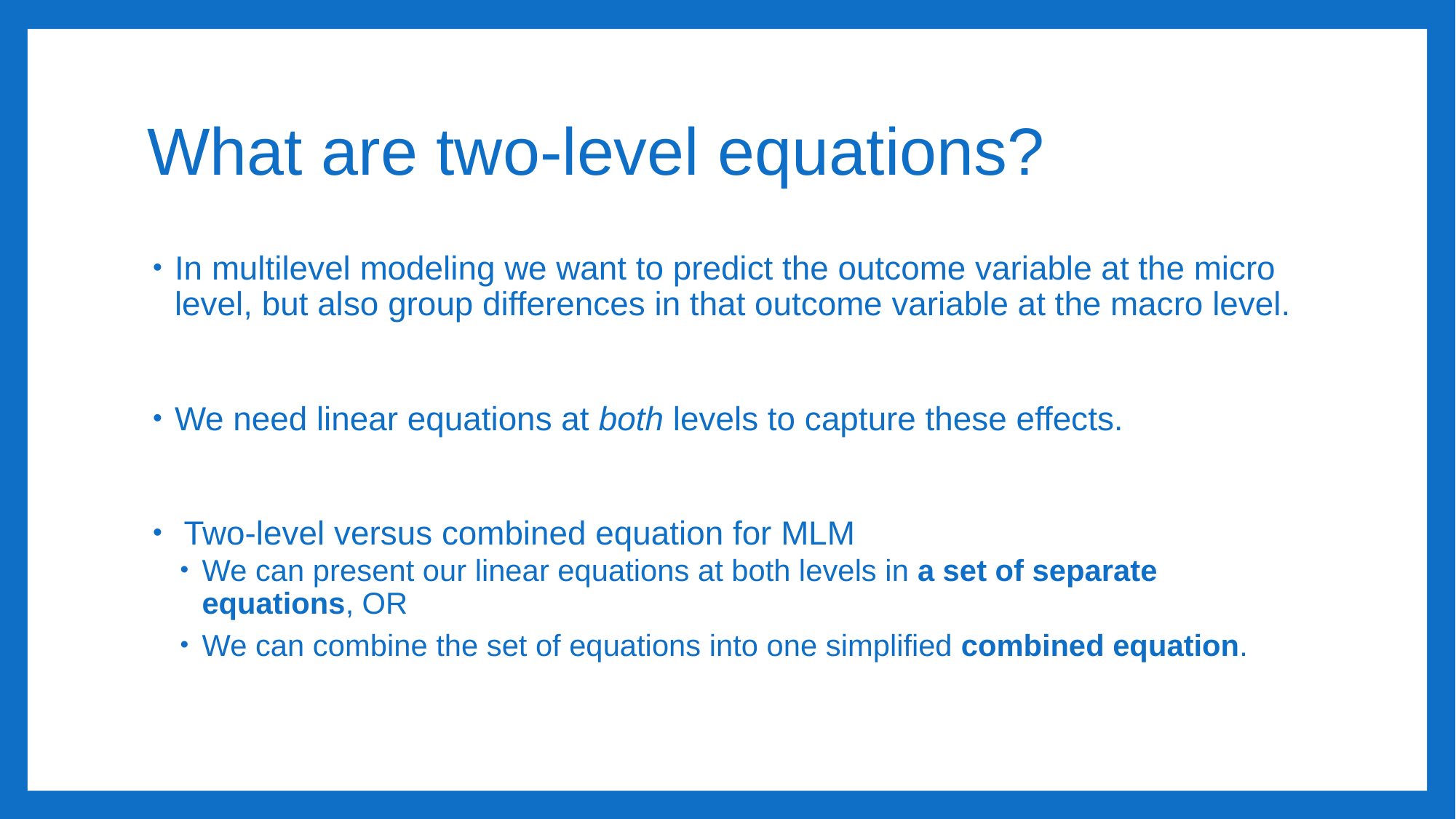

# What are two-level equations?
In multilevel modeling we want to predict the outcome variable at the micro level, but also group differences in that outcome variable at the macro level.

We need linear equations at both levels to capture these effects.

 Two-level versus combined equation for MLM
We can present our linear equations at both levels in a set of separate equations, OR
We can combine the set of equations into one simplified combined equation.